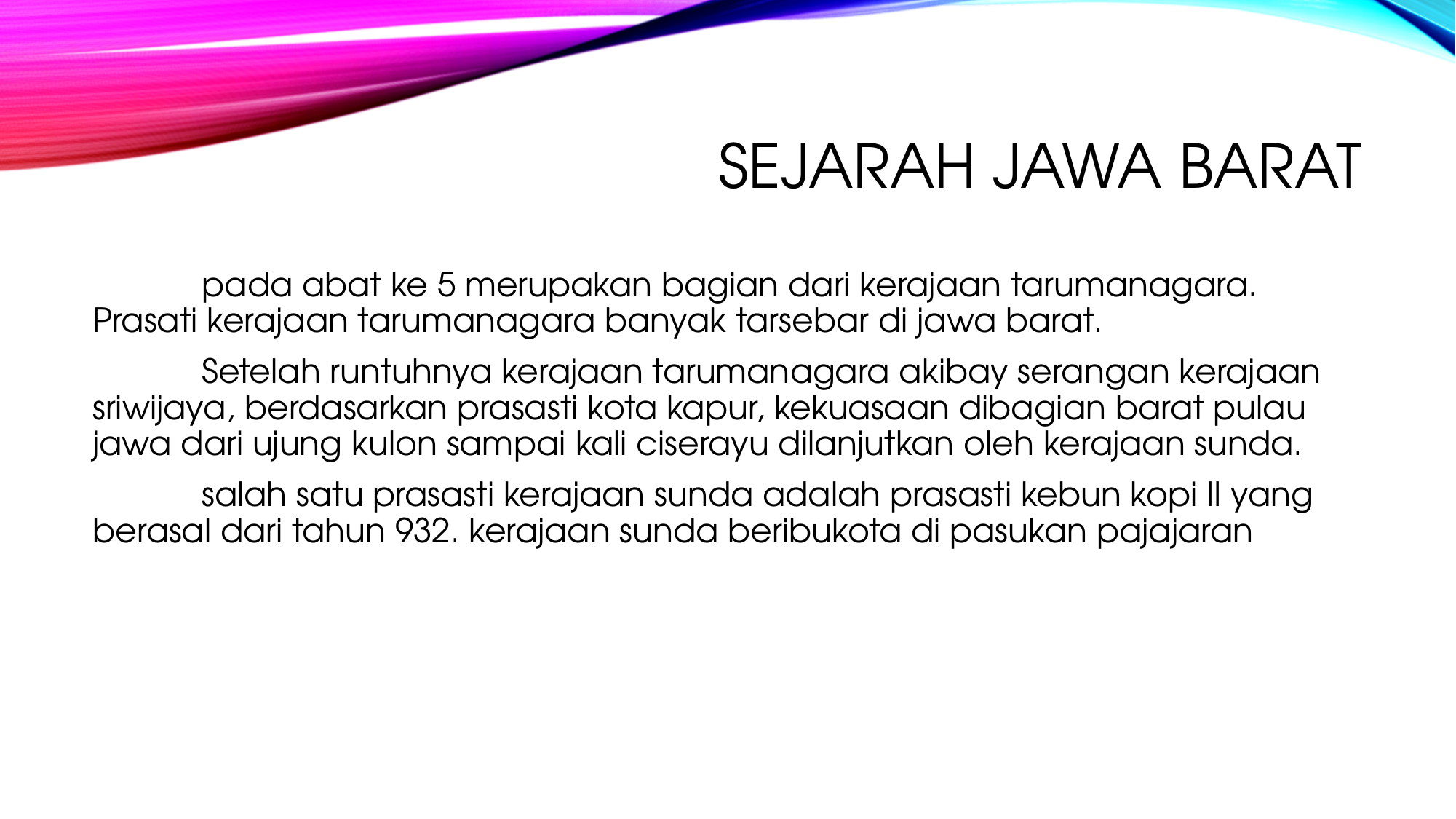

# Sejarah jawa barat
	pada abat ke 5 merupakan bagian dari kerajaan tarumanagara. Prasati kerajaan tarumanagara banyak tarsebar di jawa barat.
	Setelah runtuhnya kerajaan tarumanagara akibay serangan kerajaan sriwijaya, berdasarkan prasasti kota kapur, kekuasaan dibagian barat pulau jawa dari ujung kulon sampai kali ciserayu dilanjutkan oleh kerajaan sunda.
	salah satu prasasti kerajaan sunda adalah prasasti kebun kopi II yang berasal dari tahun 932. kerajaan sunda beribukota di pasukan pajajaran